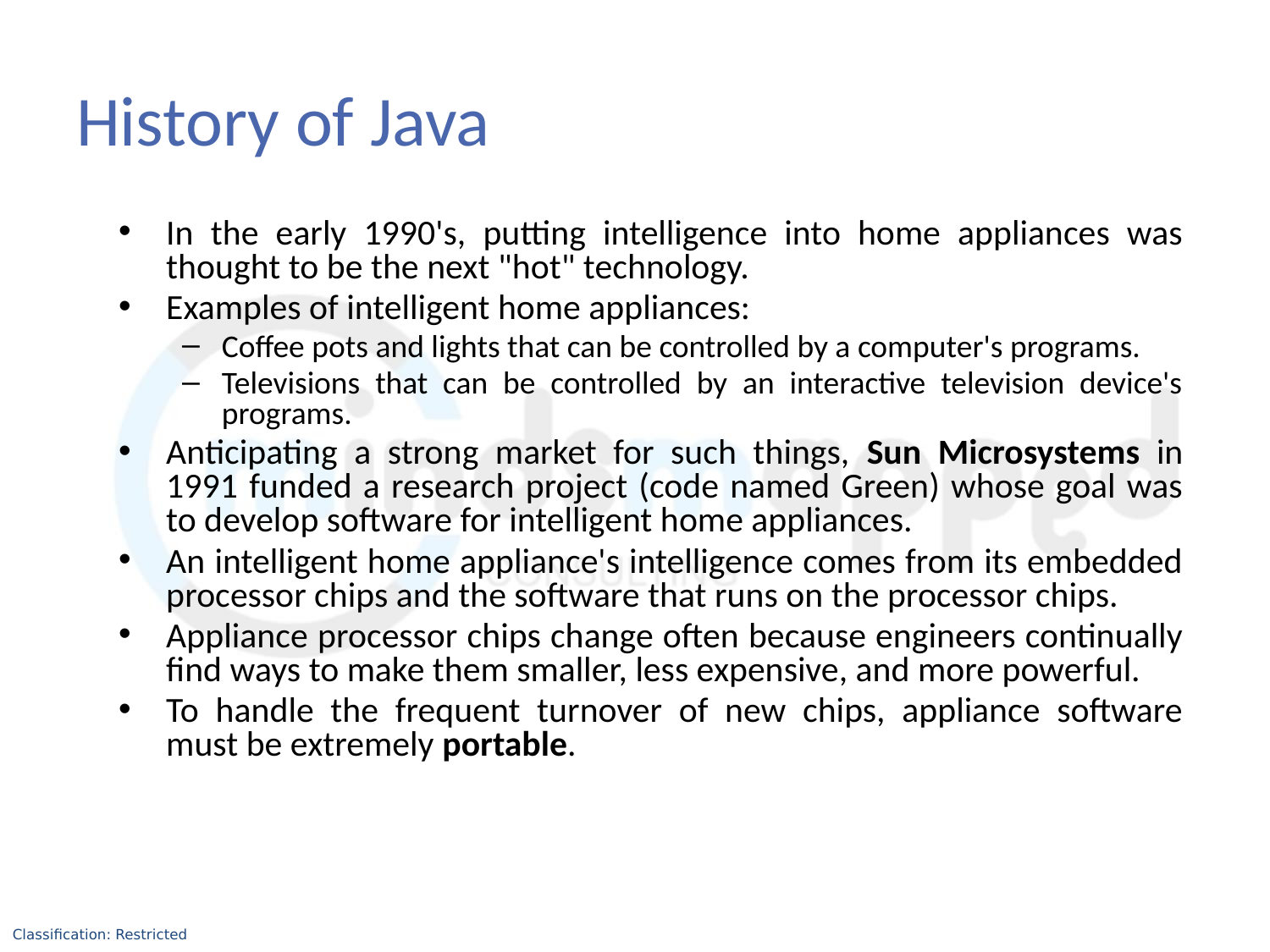

# History of Java
In the early 1990's, putting intelligence into home appliances was thought to be the next "hot" technology.
Examples of intelligent home appliances:
Coffee pots and lights that can be controlled by a computer's programs.
Televisions that can be controlled by an interactive television device's programs.
Anticipating a strong market for such things, Sun Microsystems in 1991 funded a research project (code named Green) whose goal was to develop software for intelligent home appliances.
An intelligent home appliance's intelligence comes from its embedded processor chips and the software that runs on the processor chips.
Appliance processor chips change often because engineers continually find ways to make them smaller, less expensive, and more powerful.
To handle the frequent turnover of new chips, appliance software must be extremely portable.